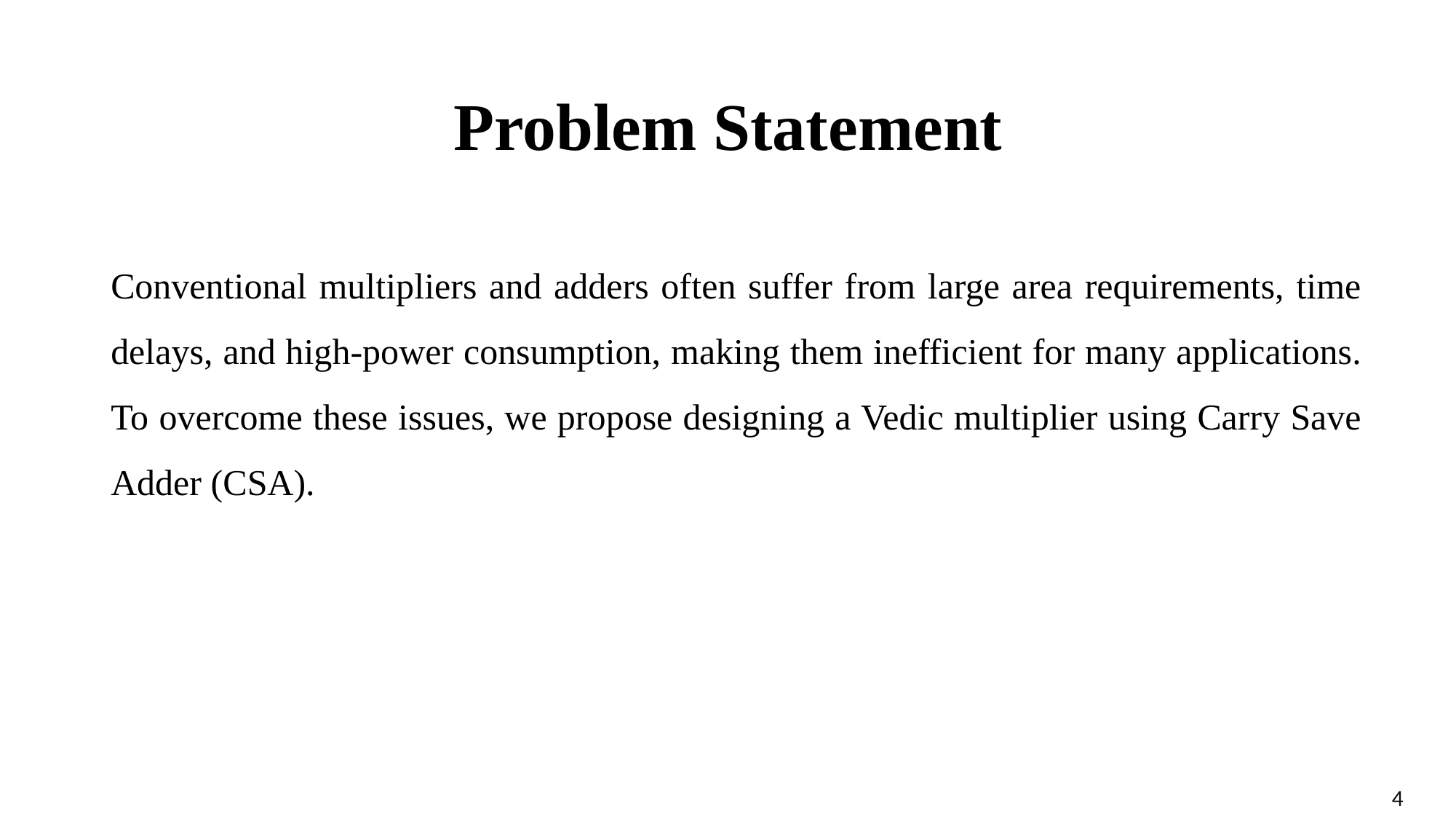

# Problem Statement
Conventional multipliers and adders often suffer from large area requirements, time delays, and high-power consumption, making them inefficient for many applications. To overcome these issues, we propose designing a Vedic multiplier using Carry Save Adder (CSA).
4